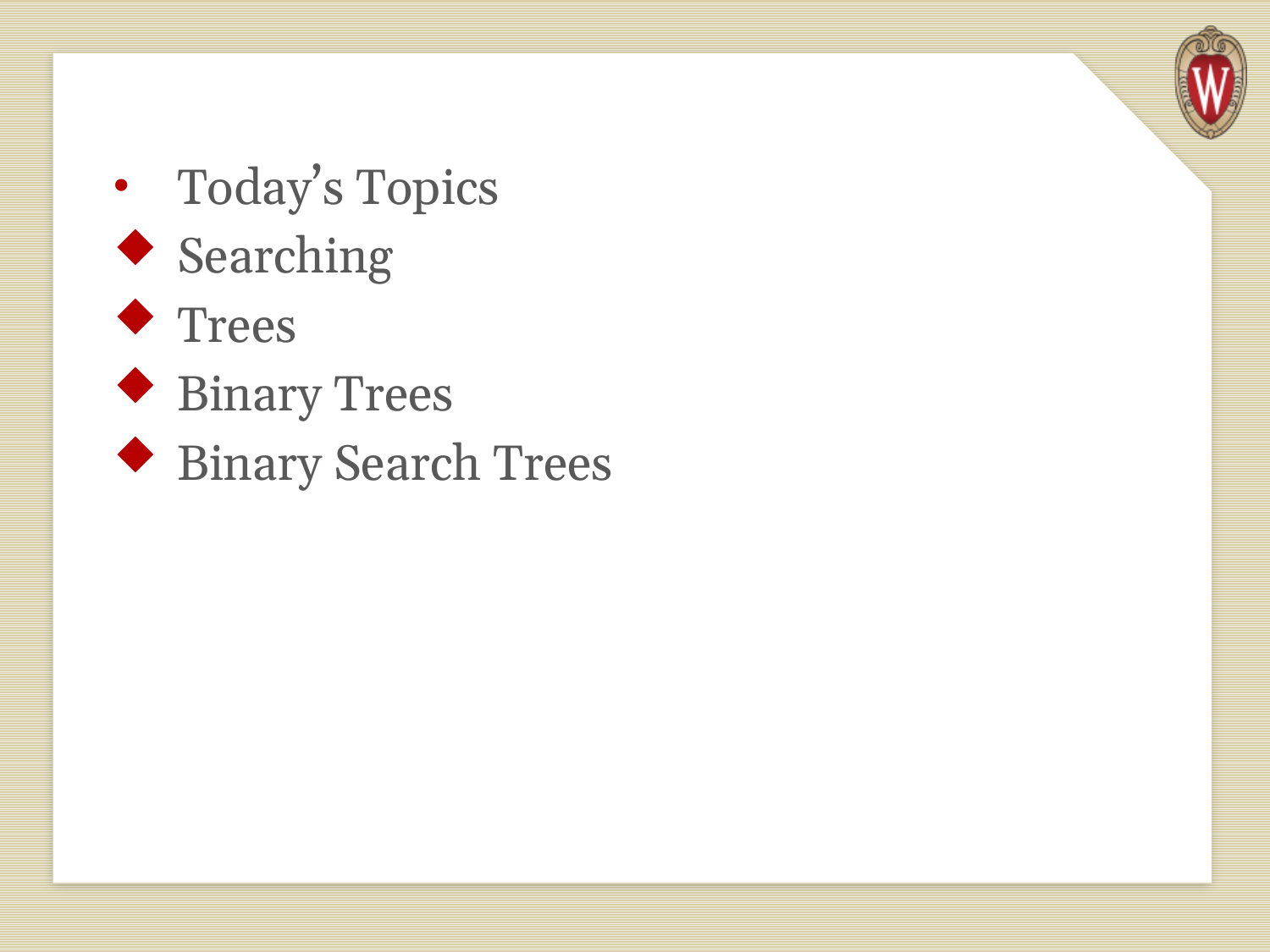

Today’s Topics
Searching
Trees
Binary Trees
Binary Search Trees